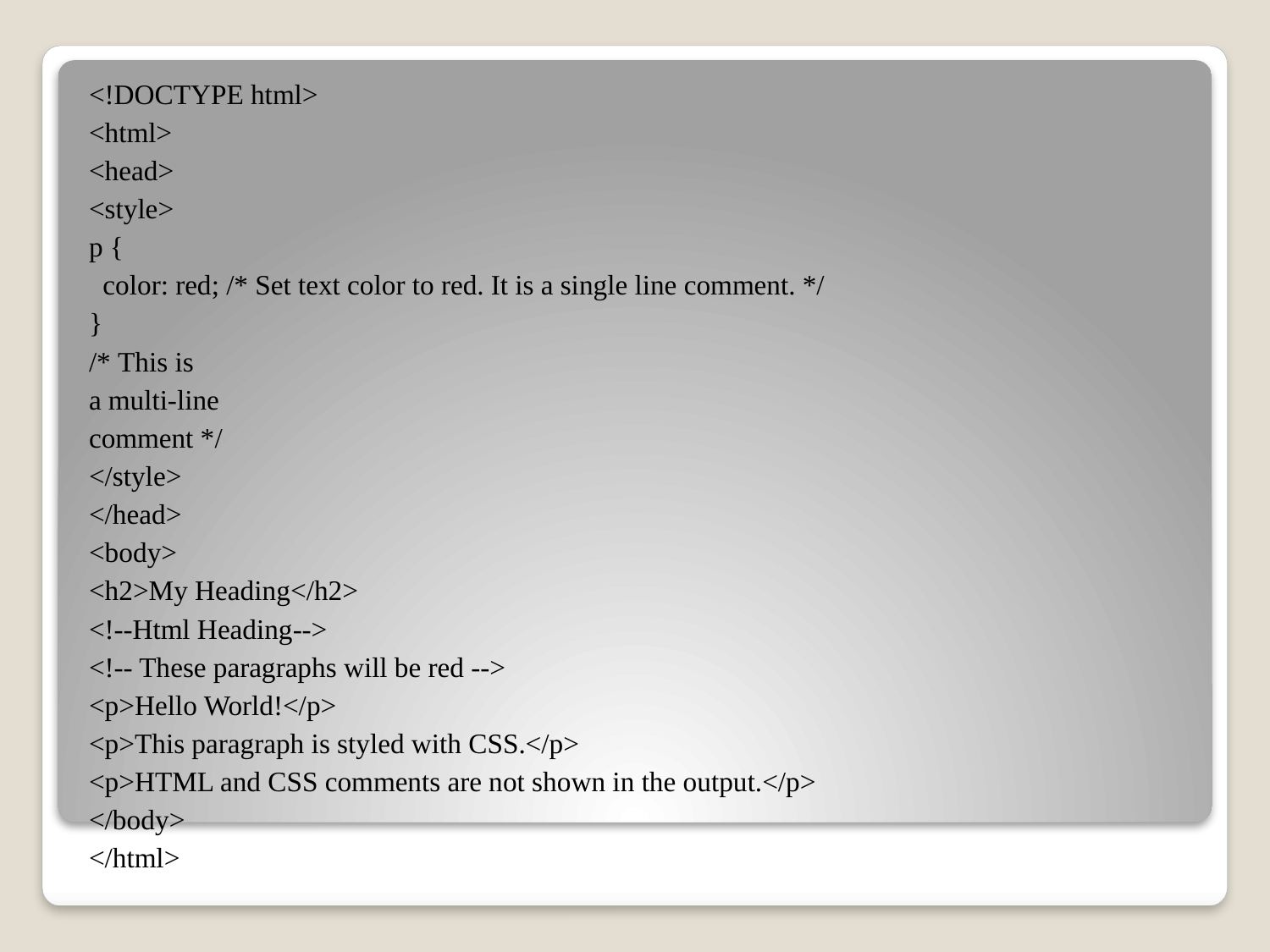

<!DOCTYPE html>
<html>
<head>
<style>
p {
  color: red; /* Set text color to red. It is a single line comment. */
}
/* This is
a multi-line
comment */
</style>
</head>
<body>
<h2>My Heading</h2>
<!--Html Heading-->
<!-- These paragraphs will be red -->
<p>Hello World!</p>
<p>This paragraph is styled with CSS.</p>
<p>HTML and CSS comments are not shown in the output.</p>
</body>
</html>